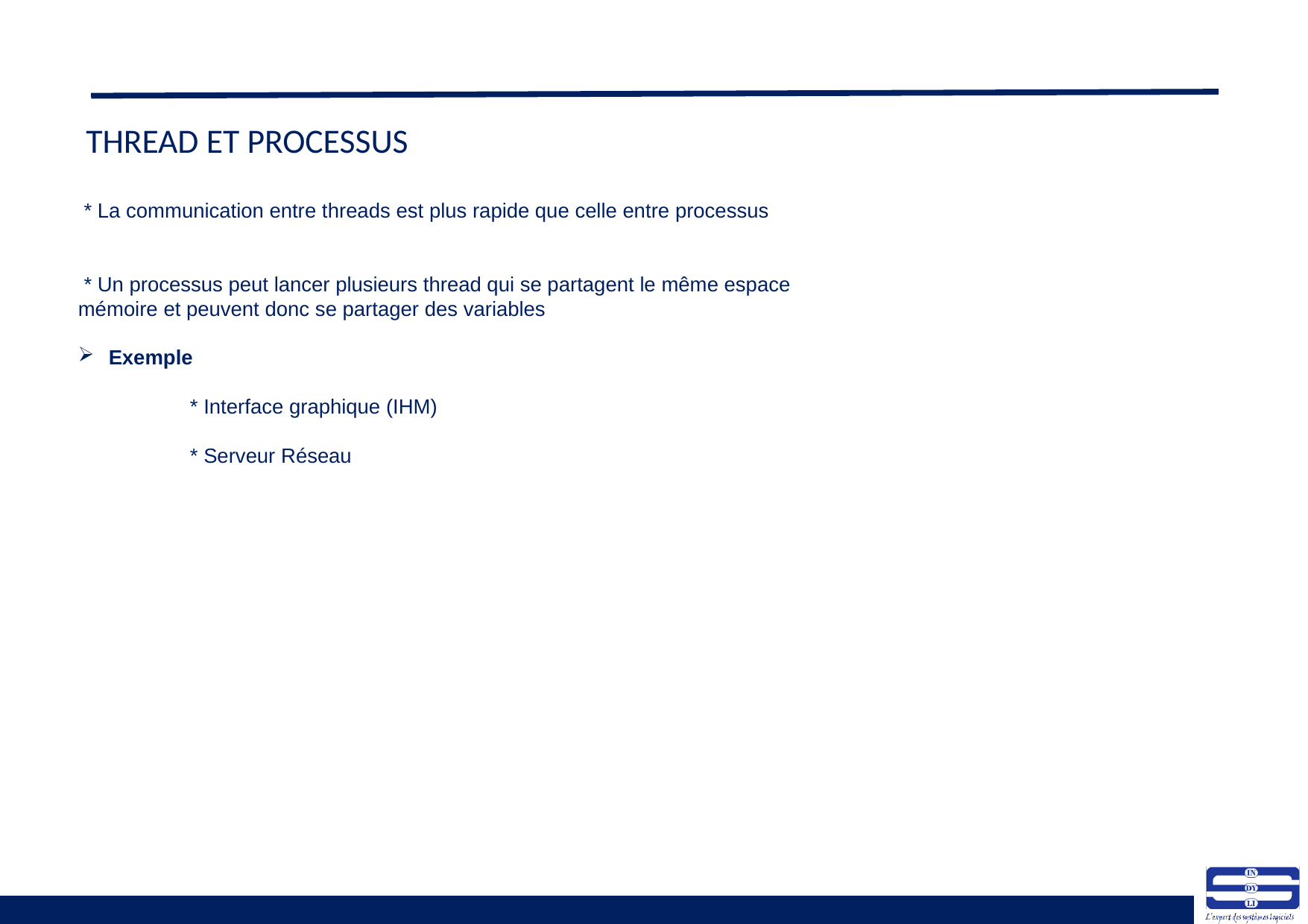

# THREAD ET PROCESSUS

 * La communication entre threads est plus rapide que celle entre processus

 * Un processus peut lancer plusieurs thread qui se partagent le même espace 			mémoire et peuvent donc se partager des variables

Exemple

	* Interface graphique (IHM)

	* Serveur Réseau